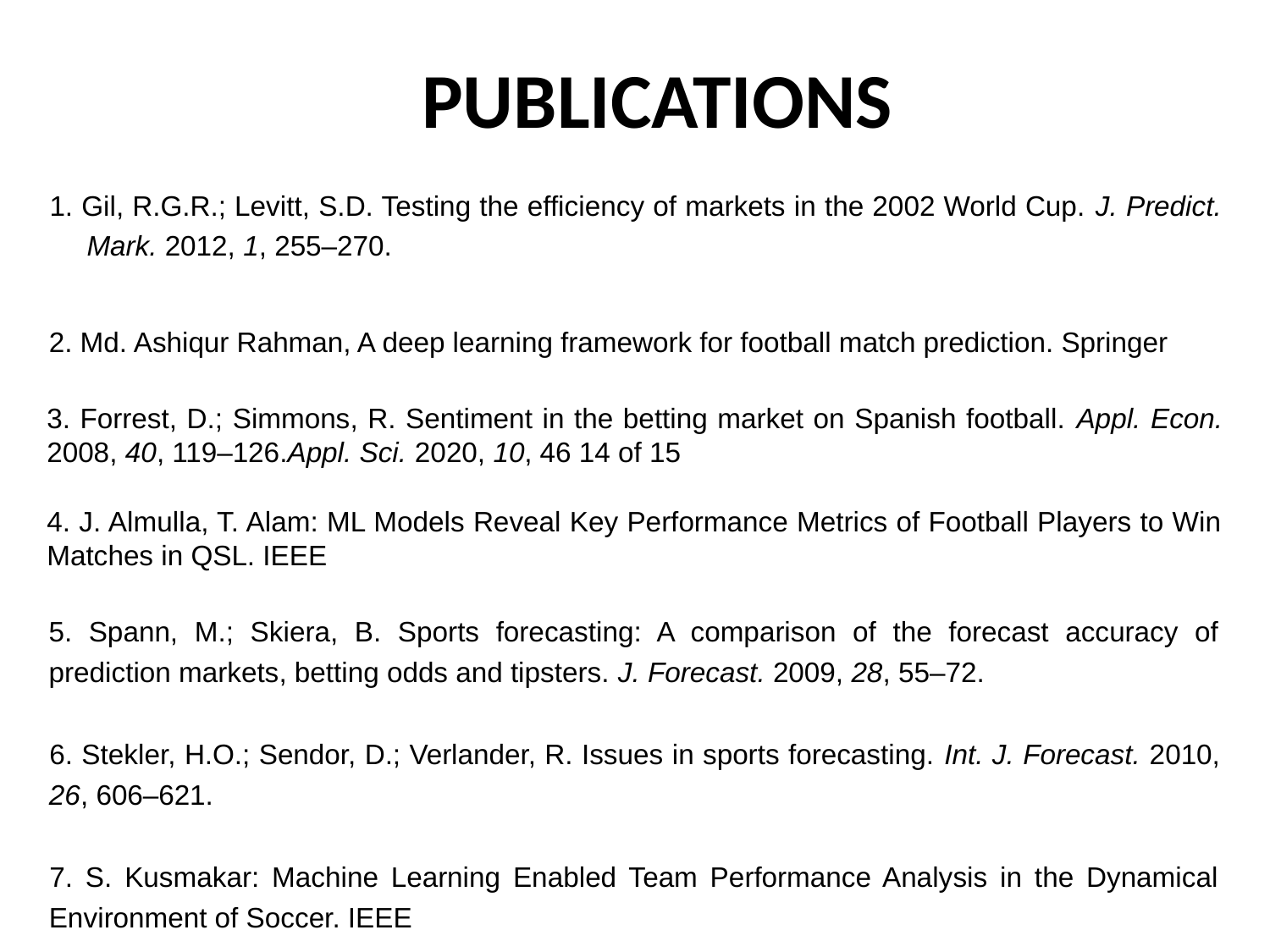

PUBLICATIONS
1. Gil, R.G.R.; Levitt, S.D. Testing the efficiency of markets in the 2002 World Cup. J. Predict. Mark. 2012, 1, 255–270.

2. Md. Ashiqur Rahman, A deep learning framework for football match prediction. Springer

3. Forrest, D.; Simmons, R. Sentiment in the betting market on Spanish football. Appl. Econ. 2008, 40, 119–126.Appl. Sci. 2020, 10, 46 14 of 15

4. J. Almulla, T. Alam: ML Models Reveal Key Performance Metrics of Football Players to Win Matches in QSL. IEEE

5. Spann, M.; Skiera, B. Sports forecasting: A comparison of the forecast accuracy of prediction markets, betting odds and tipsters. J. Forecast. 2009, 28, 55–72.

6. Stekler, H.O.; Sendor, D.; Verlander, R. Issues in sports forecasting. Int. J. Forecast. 2010, 26, 606–621.

7. S. Kusmakar: Machine Learning Enabled Team Performance Analysis in the Dynamical Environment of Soccer. IEEE